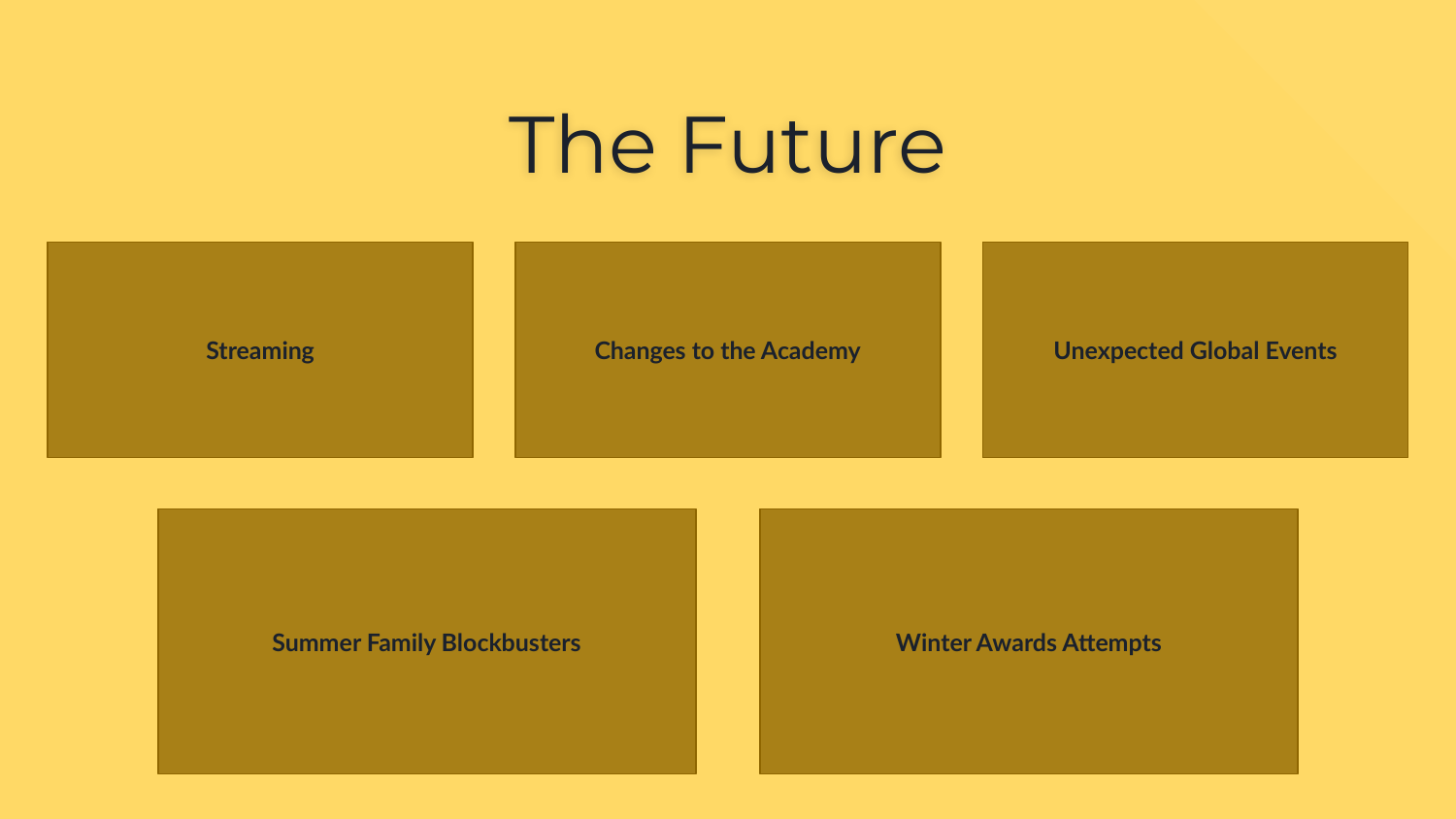

# The Future
Streaming
Unexpected Global Events
Changes to the Academy
Summer Family Blockbusters
Winter Awards Attempts